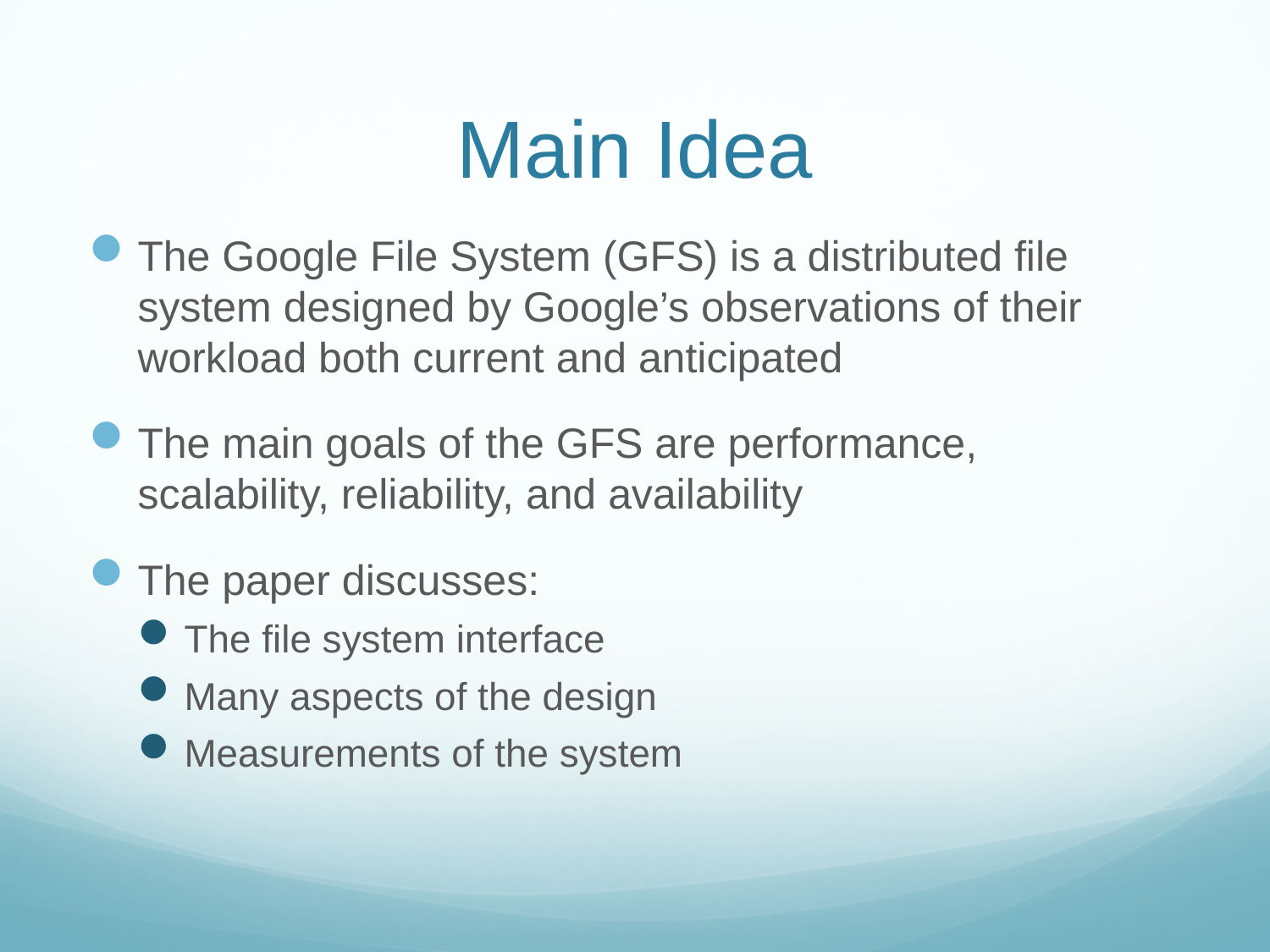

# Main Idea
The Google File System (GFS) is a distributed file system designed by Google’s observations of their workload both current and anticipated
The main goals of the GFS are performance, scalability, reliability, and availability
The paper discusses:
The file system interface
Many aspects of the design
Measurements of the system